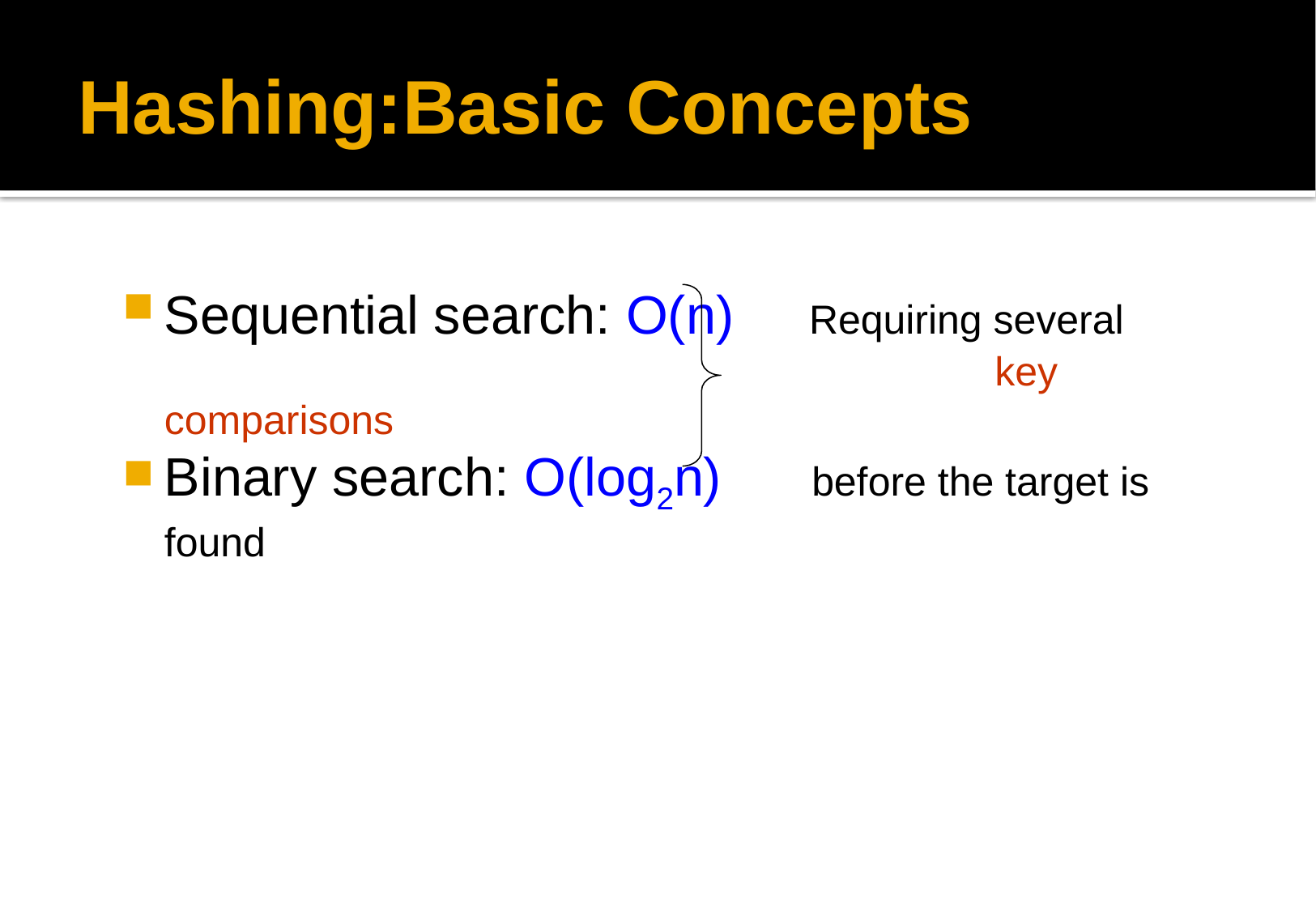

# Hashing:Basic Concepts
Sequential search: O(n)     Requiring several
                                                                             key comparisons
Binary search: O(log2n)      before the target is found